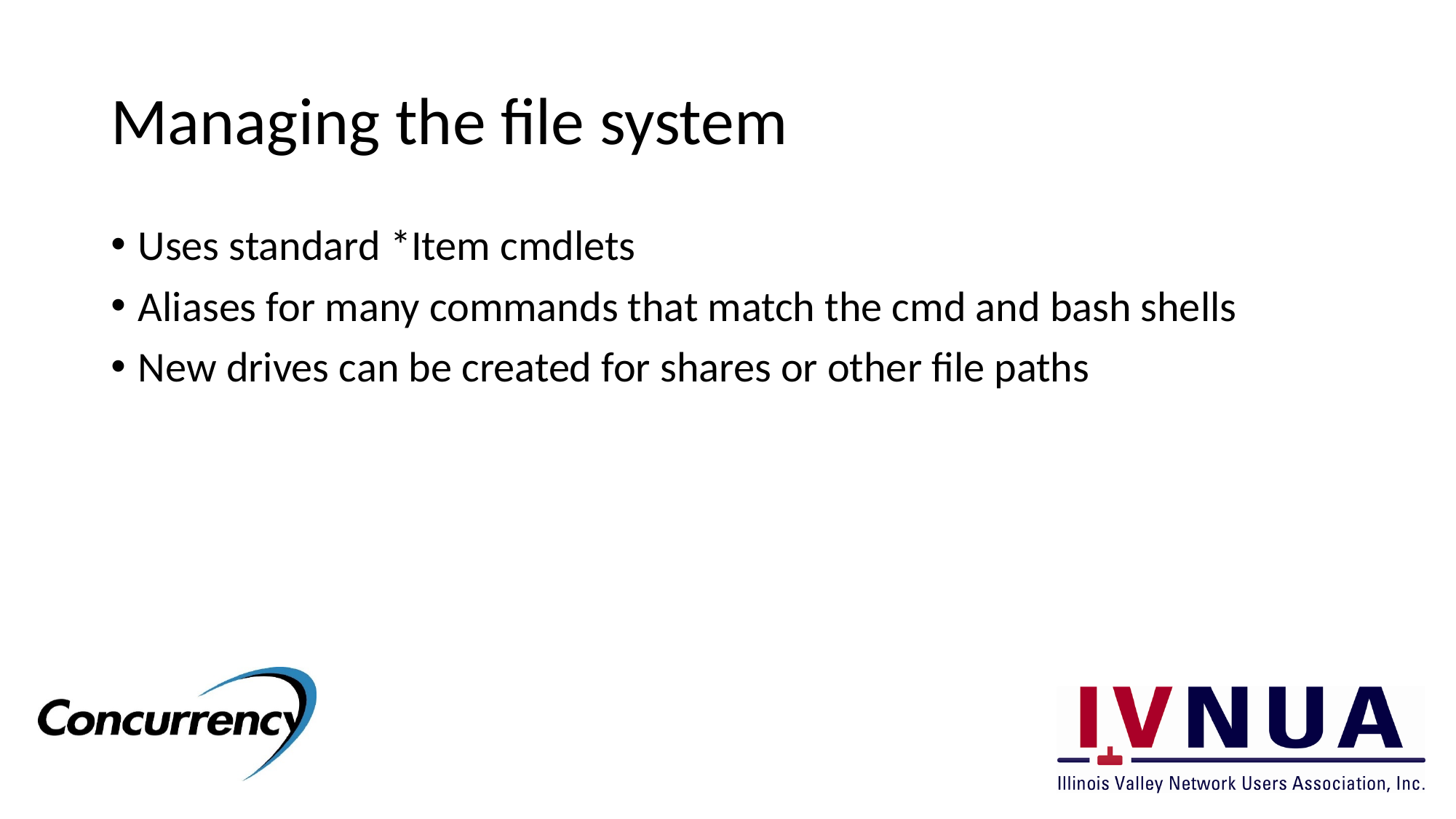

# Managing the file system
Uses standard *Item cmdlets
Aliases for many commands that match the cmd and bash shells
New drives can be created for shares or other file paths